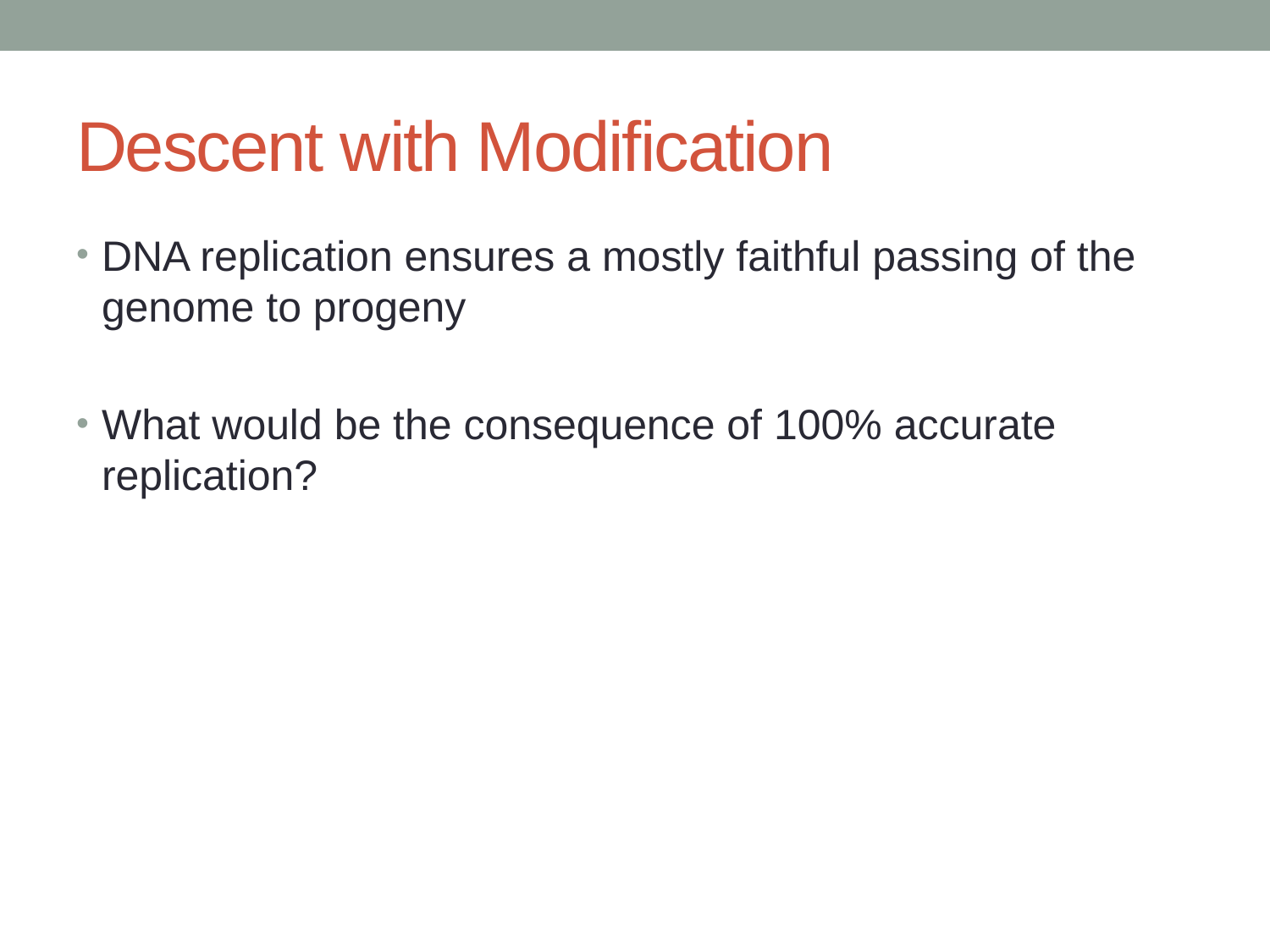

# Descent with Modification
DNA replication ensures a mostly faithful passing of the genome to progeny

What would be the consequence of 100% accurate replication?